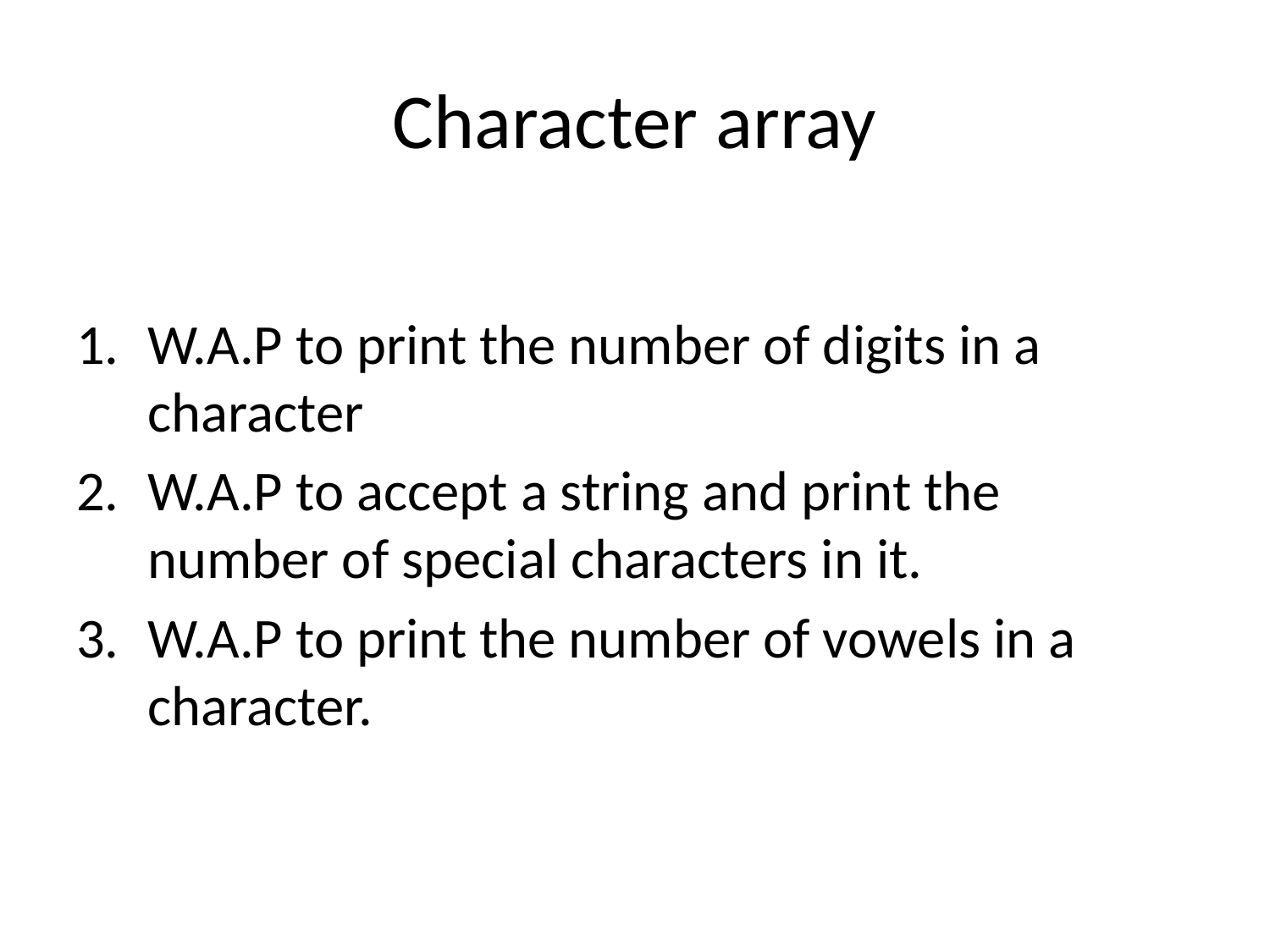

# Character array

W.A.P to print the number of digits in a character
W.A.P to accept a string and print the number of special characters in it.
W.A.P to print the number of vowels in a character.